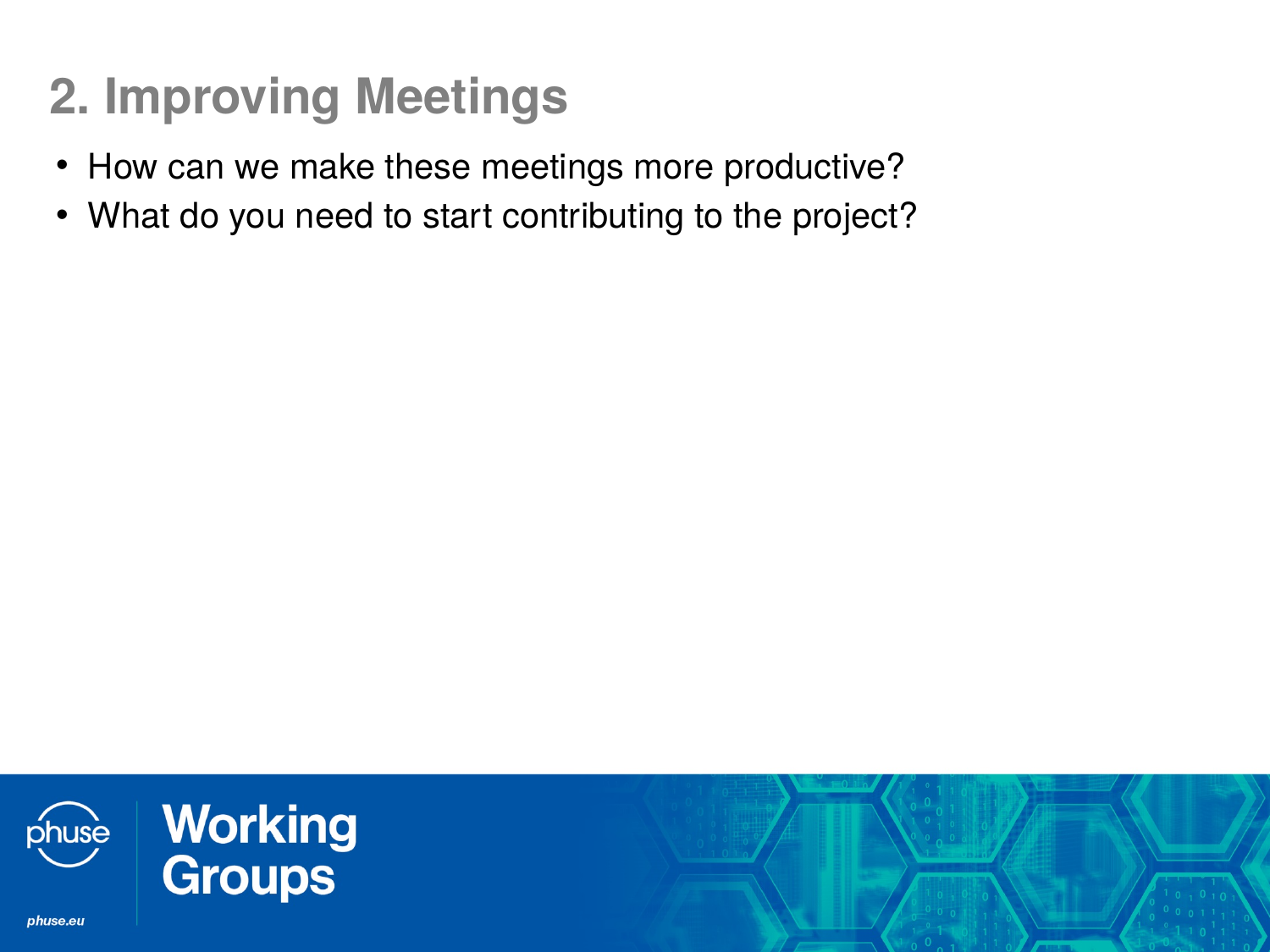

# 2. Improving Meetings
How can we make these meetings more productive?
What do you need to start contributing to the project?